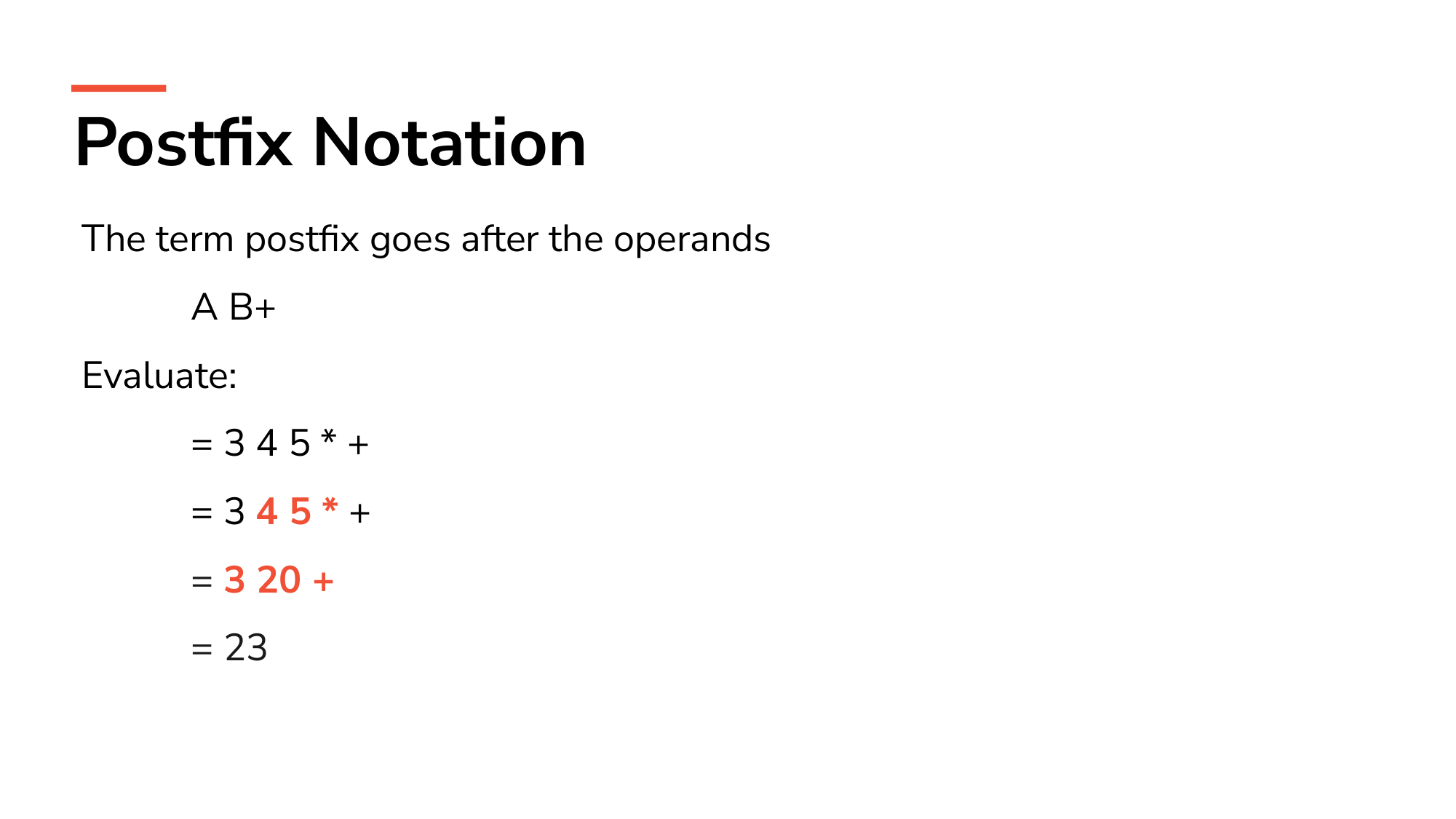

Postfix Notation
The term postfix goes after the operands
	A B+
Evaluate:
	= 3 4 5 * +
	= 3 4 5 * +
	= 3 20 +
	= 23